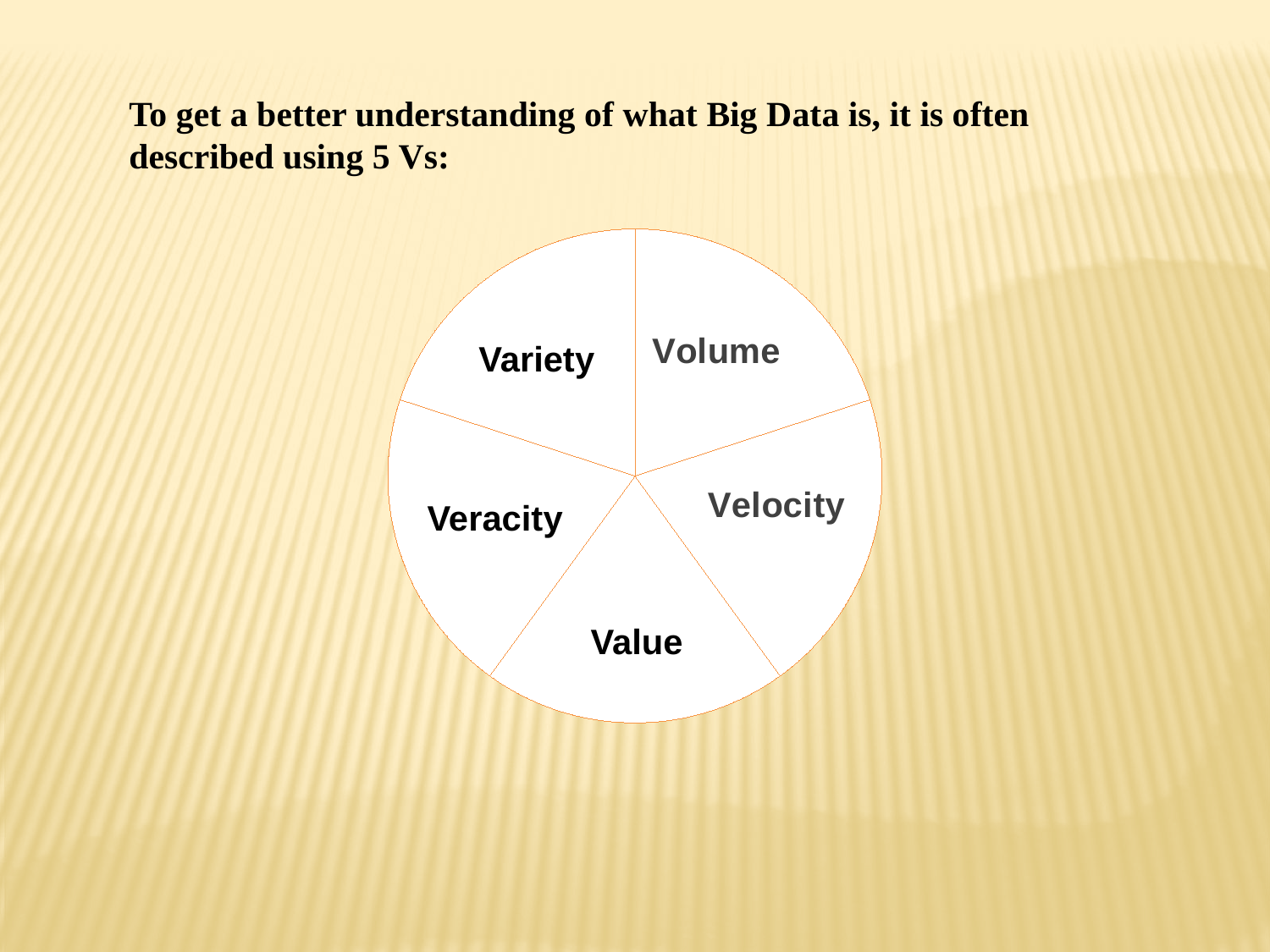

To get a better understanding of what Big Data is, it is often described using 5 Vs:

### Chart

| Category | Sales |
|---|---|
| 1st Qtr | 20.0 |
| 2nd Qtr | 20.0 |
| 3rd Qtr | 20.0 |
| 4th Qtr | 20.0 |
Variety
Veracity
Value